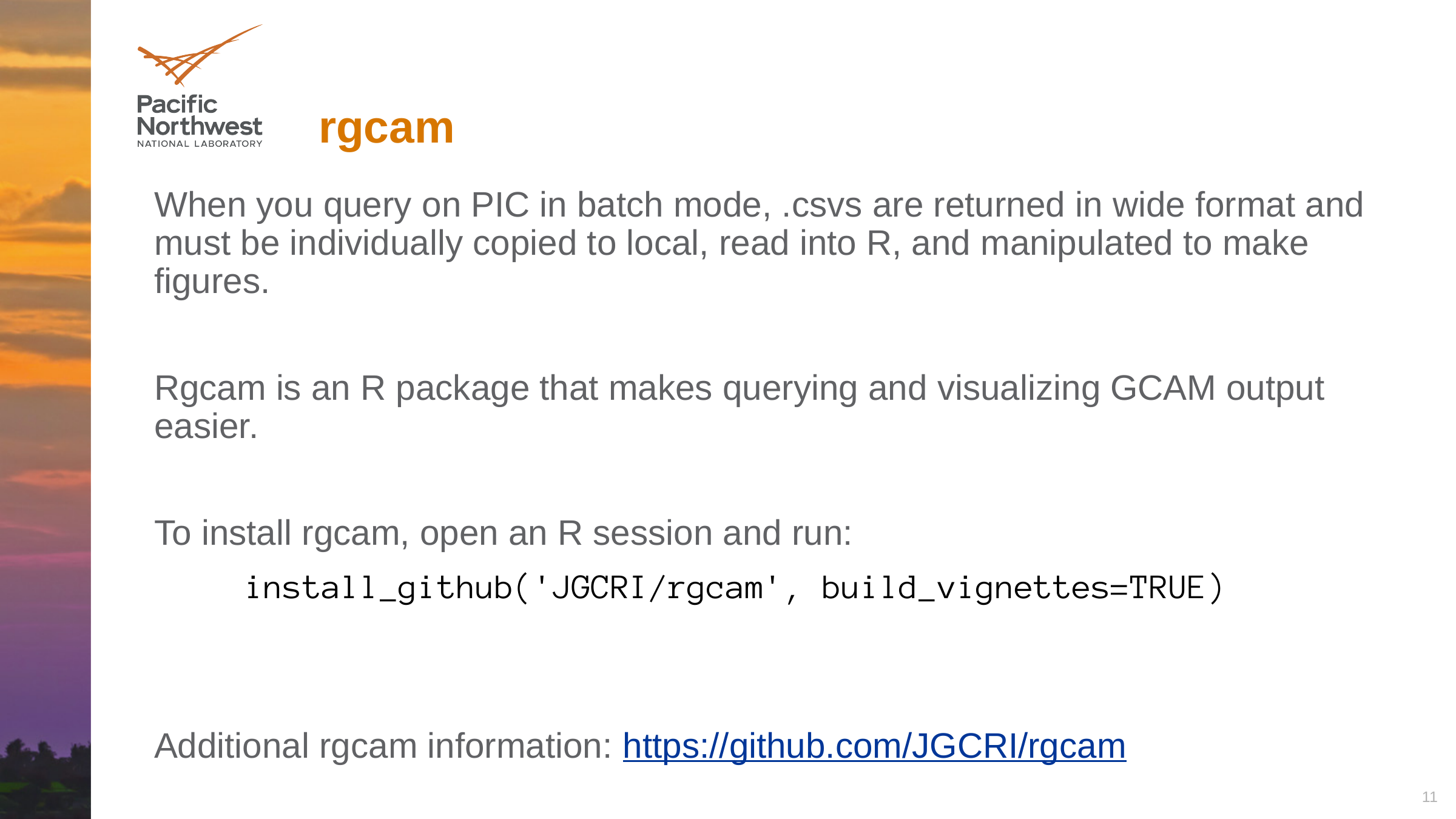

# rgcam
When you query on PIC in batch mode, .csvs are returned in wide format and must be individually copied to local, read into R, and manipulated to make figures.

Rgcam is an R package that makes querying and visualizing GCAM output easier.

To install rgcam, open an R session and run:
	install_github('JGCRI/rgcam', build_vignettes=TRUE)

Additional rgcam information: https://github.com/JGCRI/rgcam

11